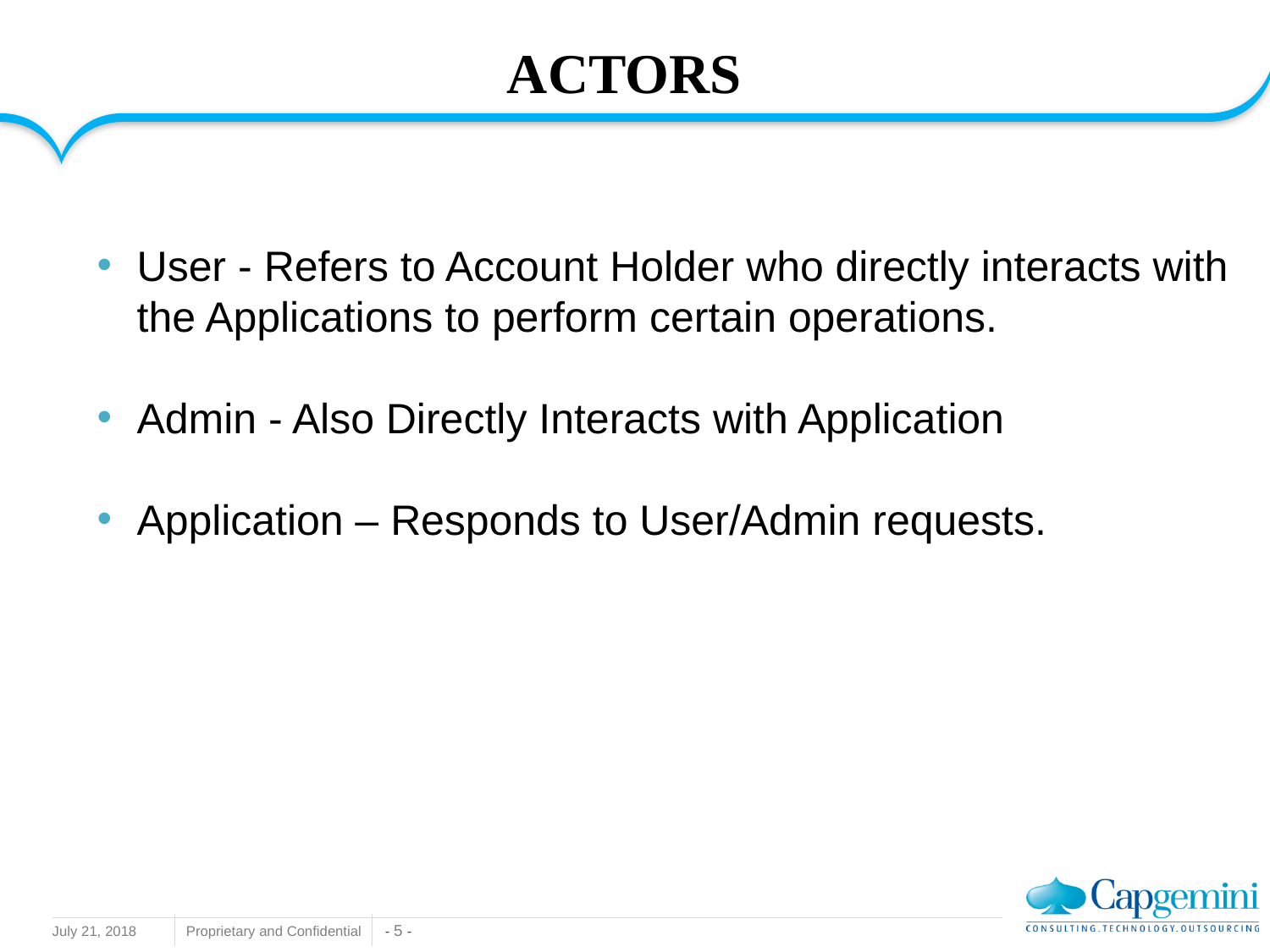

# ACTORS
User - Refers to Account Holder who directly interacts with the Applications to perform certain operations.

Admin - Also Directly Interacts with Application

Application – Responds to User/Admin requests.